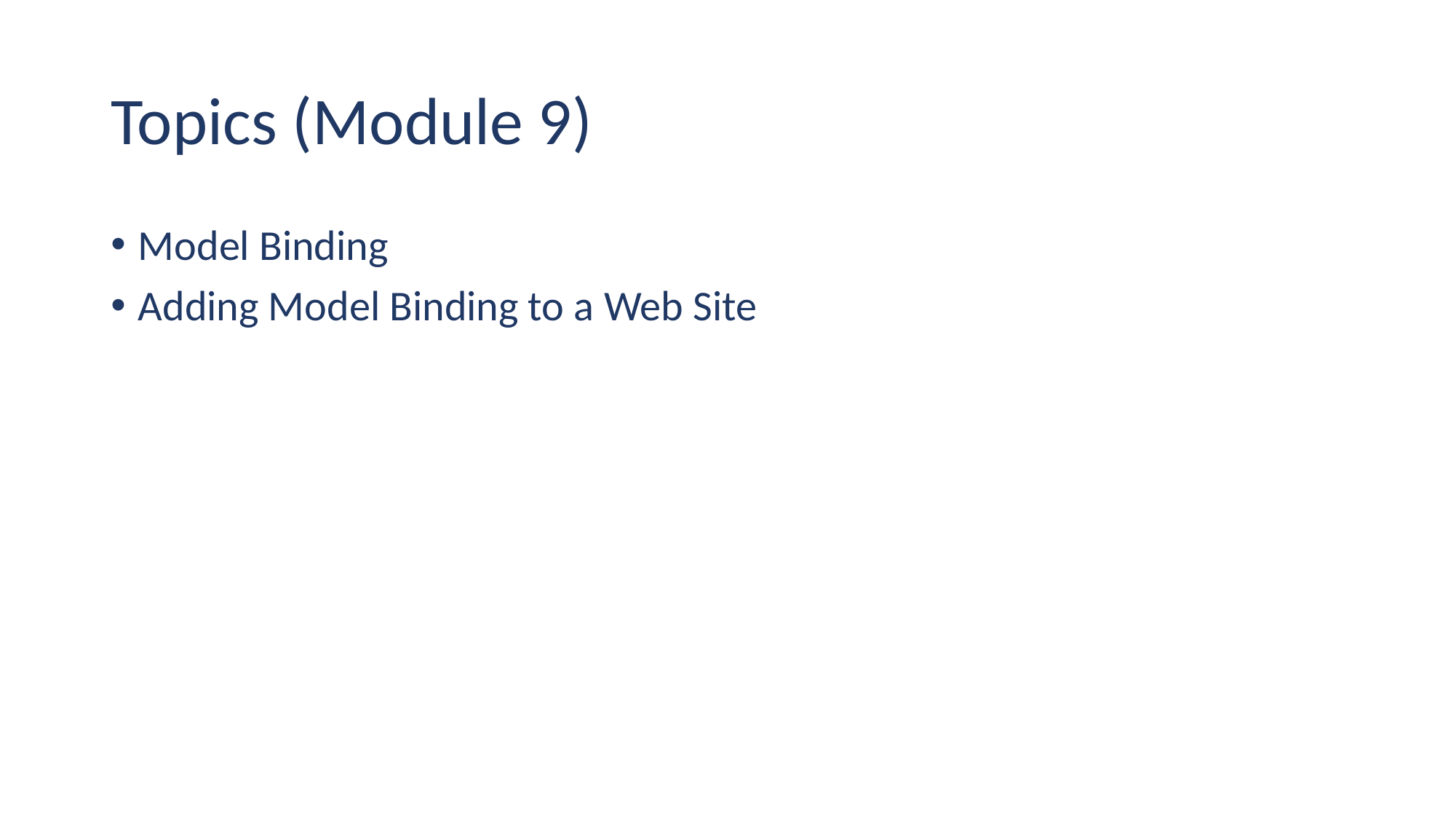

# Topics (Module 9)
Model Binding
Adding Model Binding to a Web Site